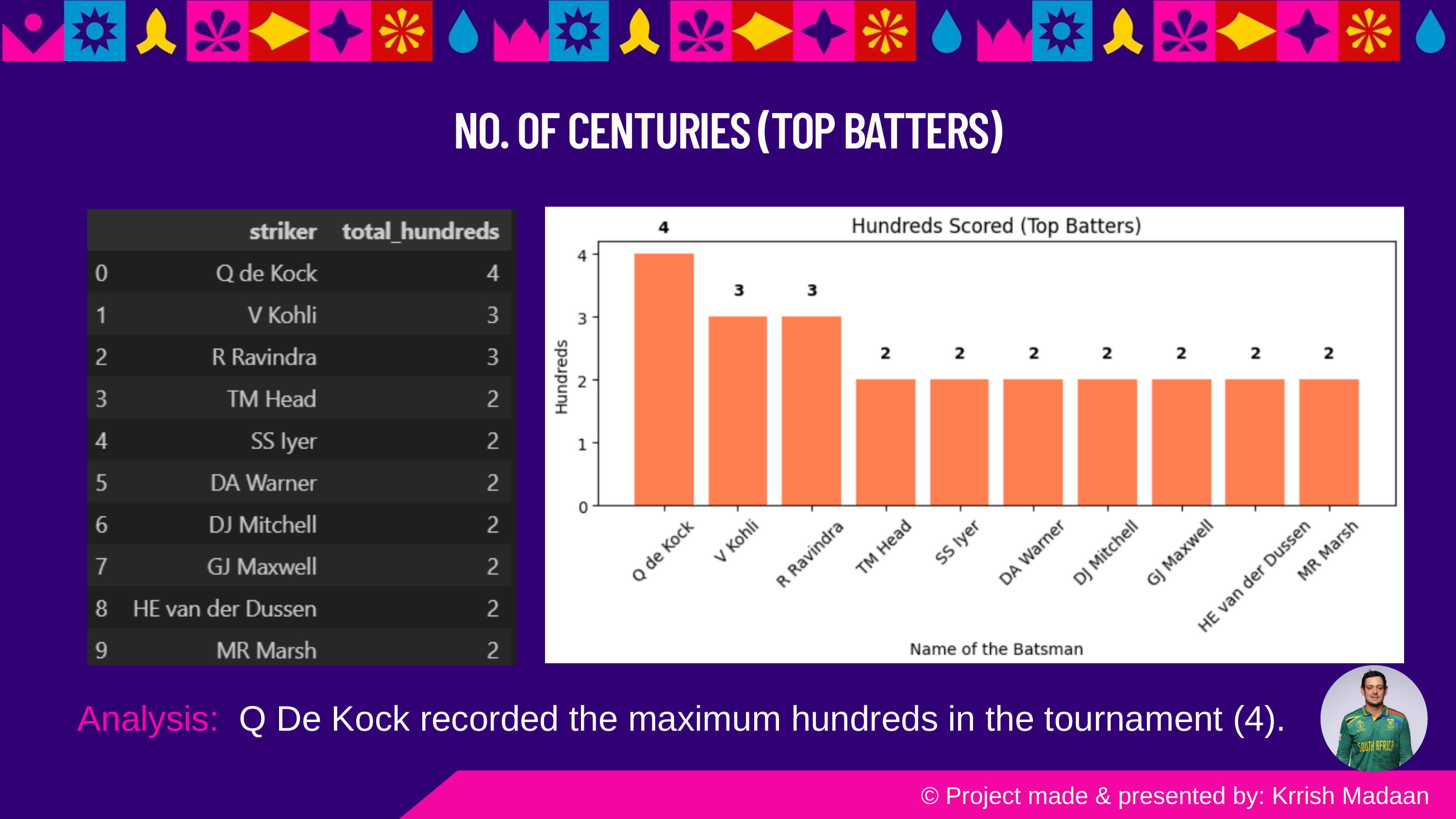

NO. OF CENTURIES (TOP BATTERS)

Analysis:  Q De Kock recorded the maximum hundreds in the tournament (4).

© Project made & presented by: Krrish Madaan